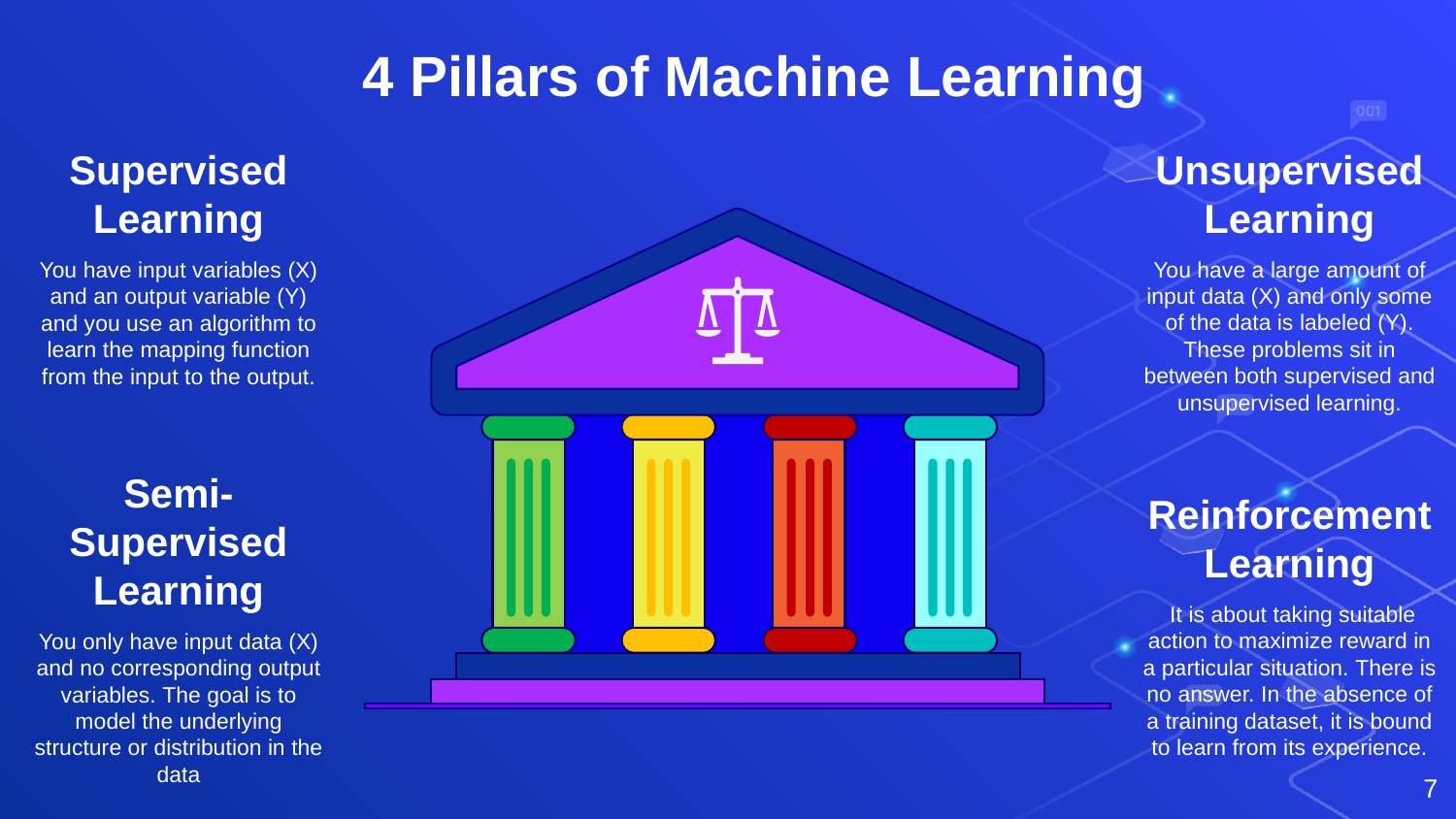

# 4 Pillars of Machine Learning
Unsupervised Learning
You have a large amount of input data (X) and only some of the data is labeled (Y). These problems sit in between both supervised and unsupervised learning.
Supervised Learning
You have input variables (X) and an output variable (Y) and you use an algorithm to learn the mapping function from the input to the output.

Semi-Supervised Learning
You only have input data (X) and no corresponding output variables. The goal is to model the underlying structure or distribution in the data
Reinforcement Learning
 It is about taking suitable action to maximize reward in a particular situation. There is no answer. In the absence of a training dataset, it is bound to learn from its experience.
7